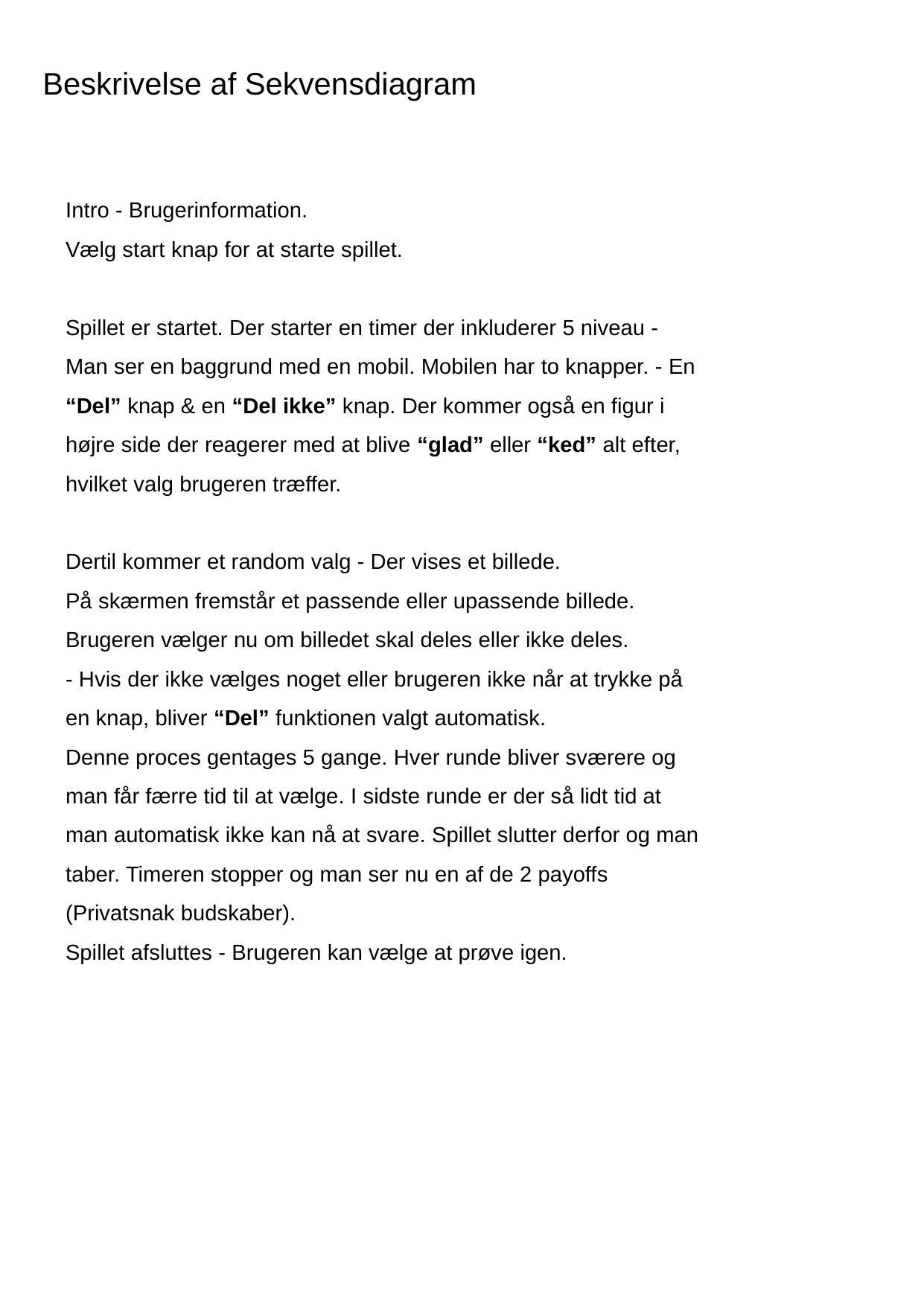

# Beskrivelse af Sekvensdiagram
Intro - Brugerinformation.
Vælg start knap for at starte spillet.

Spillet er startet. Der starter en timer der inkluderer 5 niveau - Man ser en baggrund med en mobil. Mobilen har to knapper. - En “Del” knap & en “Del ikke” knap. Der kommer også en figur i højre side der reagerer med at blive “glad” eller “ked” alt efter, hvilket valg brugeren træffer.

Dertil kommer et random valg - Der vises et billede.
På skærmen fremstår et passende eller upassende billede. Brugeren vælger nu om billedet skal deles eller ikke deles.
- Hvis der ikke vælges noget eller brugeren ikke når at trykke på en knap, bliver “Del” funktionen valgt automatisk.
Denne proces gentages 5 gange. Hver runde bliver sværere og man får færre tid til at vælge. I sidste runde er der så lidt tid at man automatisk ikke kan nå at svare. Spillet slutter derfor og man taber. Timeren stopper og man ser nu en af de 2 payoffs (Privatsnak budskaber).
Spillet afsluttes - Brugeren kan vælge at prøve igen.